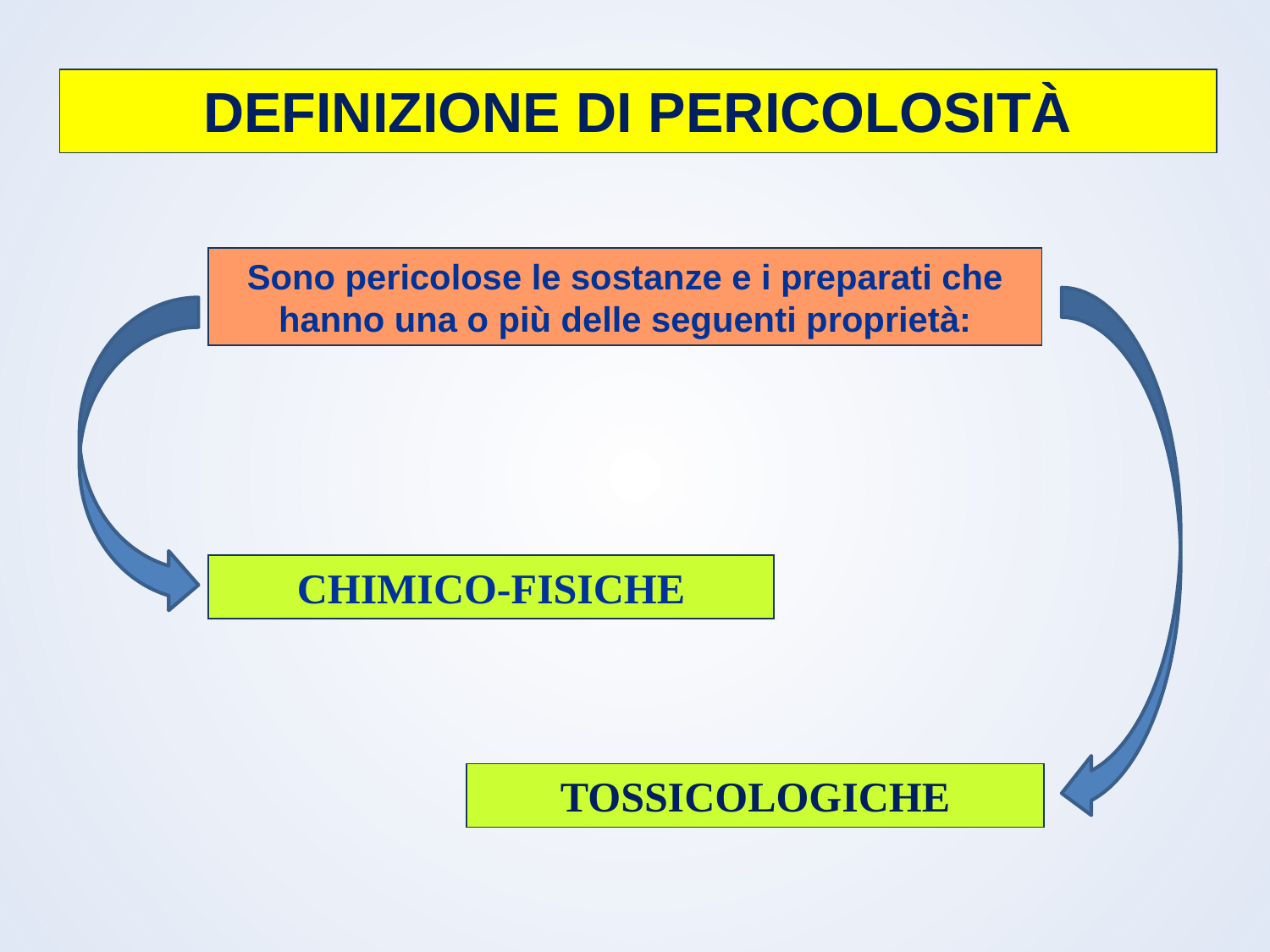

DEFINIZIONE DI PERICOLOSITÀ
Sono pericolose le sostanze e i preparati che hanno una o più delle seguenti proprietà:

CHIMICO-FISICHE

TOSSICOLOGICHE